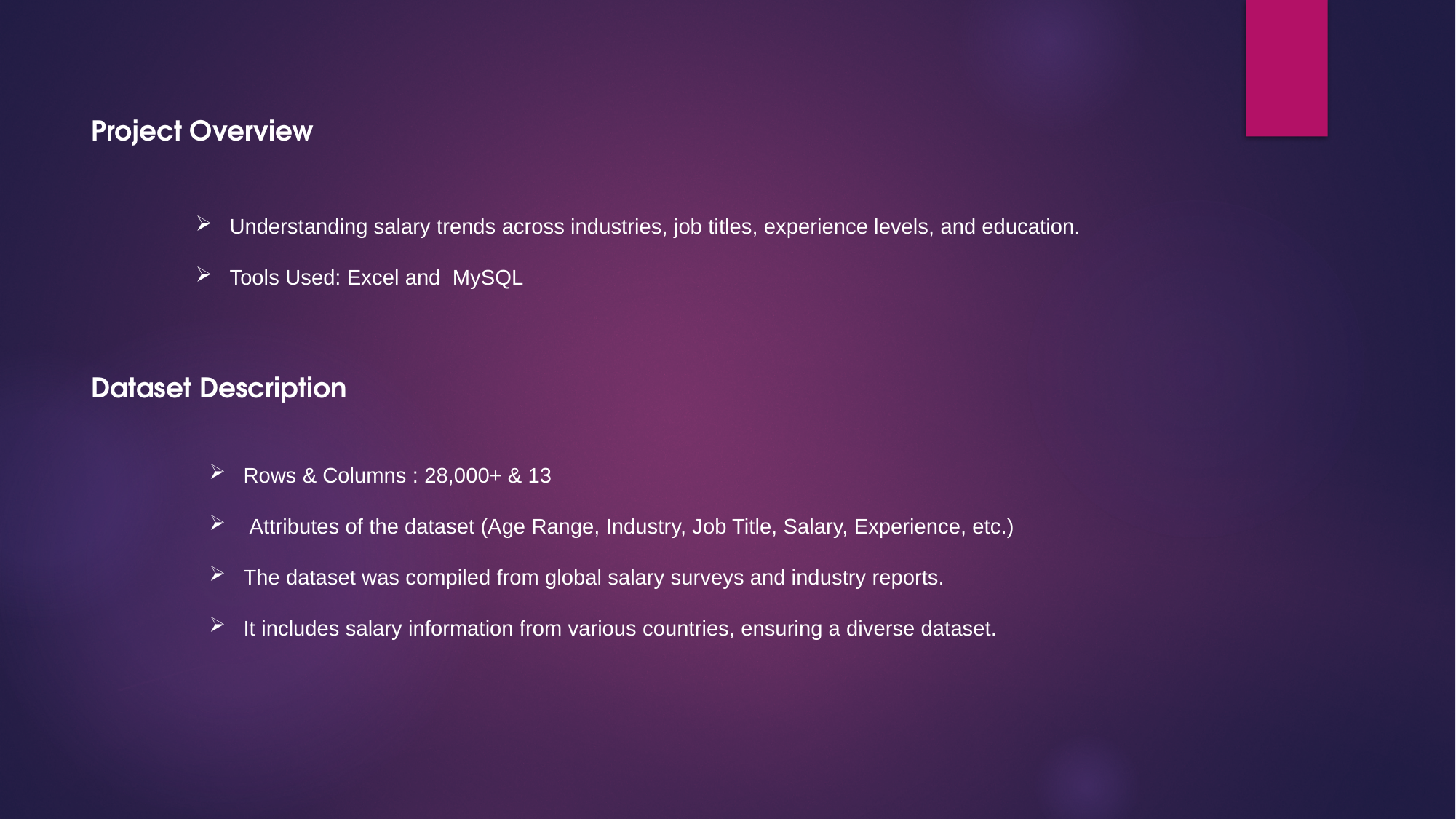

Project Overview
Understanding salary trends across industries, job titles, experience levels, and education.
Tools Used: Excel and  MySQL
Dataset Description
Rows & Columns : 28,000+ & 13
 Attributes of the dataset (Age Range, Industry, Job Title, Salary, Experience, etc.)
The dataset was compiled from global salary surveys and industry reports.
It includes salary information from various countries, ensuring a diverse dataset.